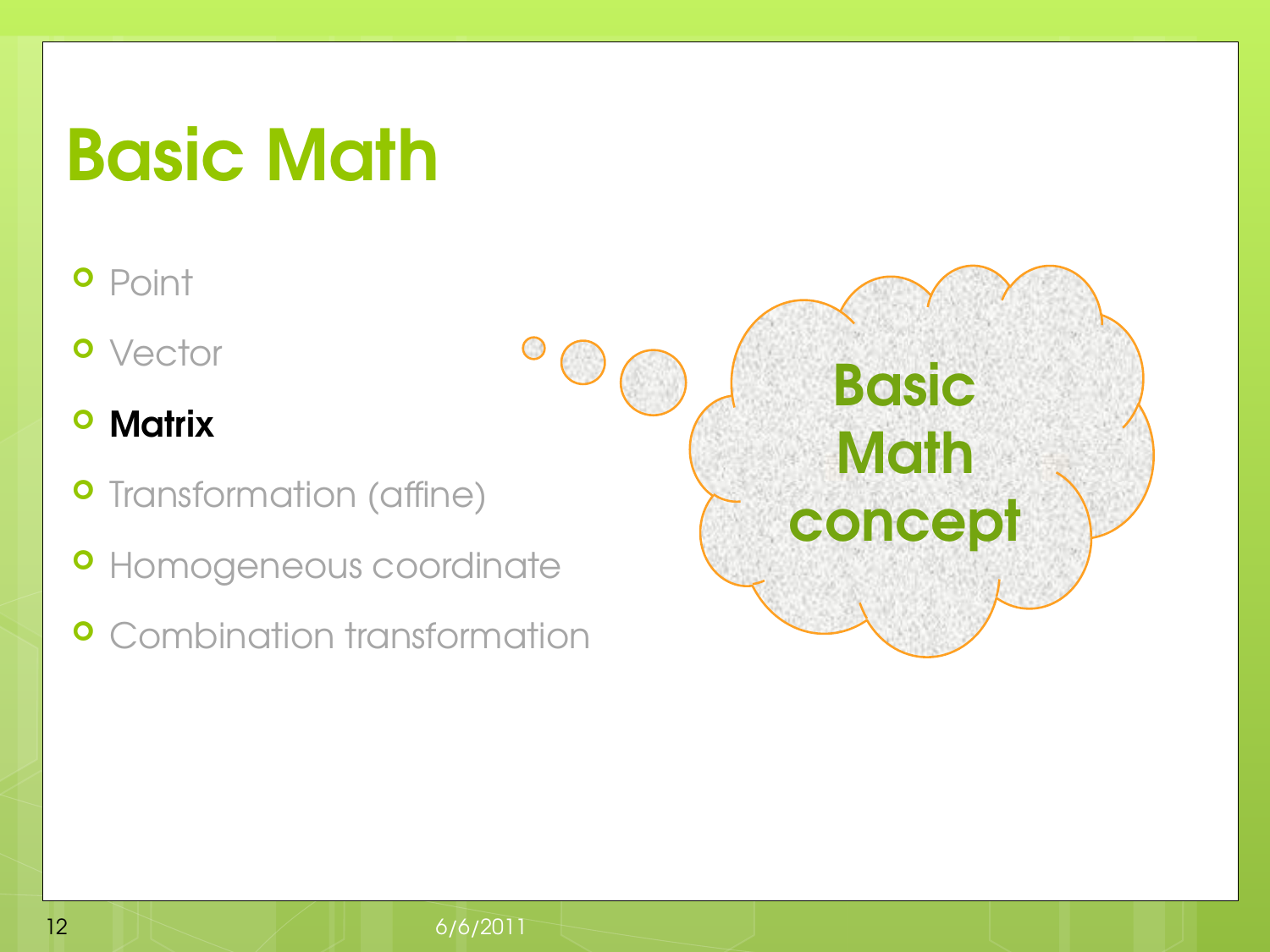

# Basic Math
Point
Vector
Matrix
Transformation (affine)
Homogeneous coordinate
Combination transformation

Basic Math concept
12
6/6/2011